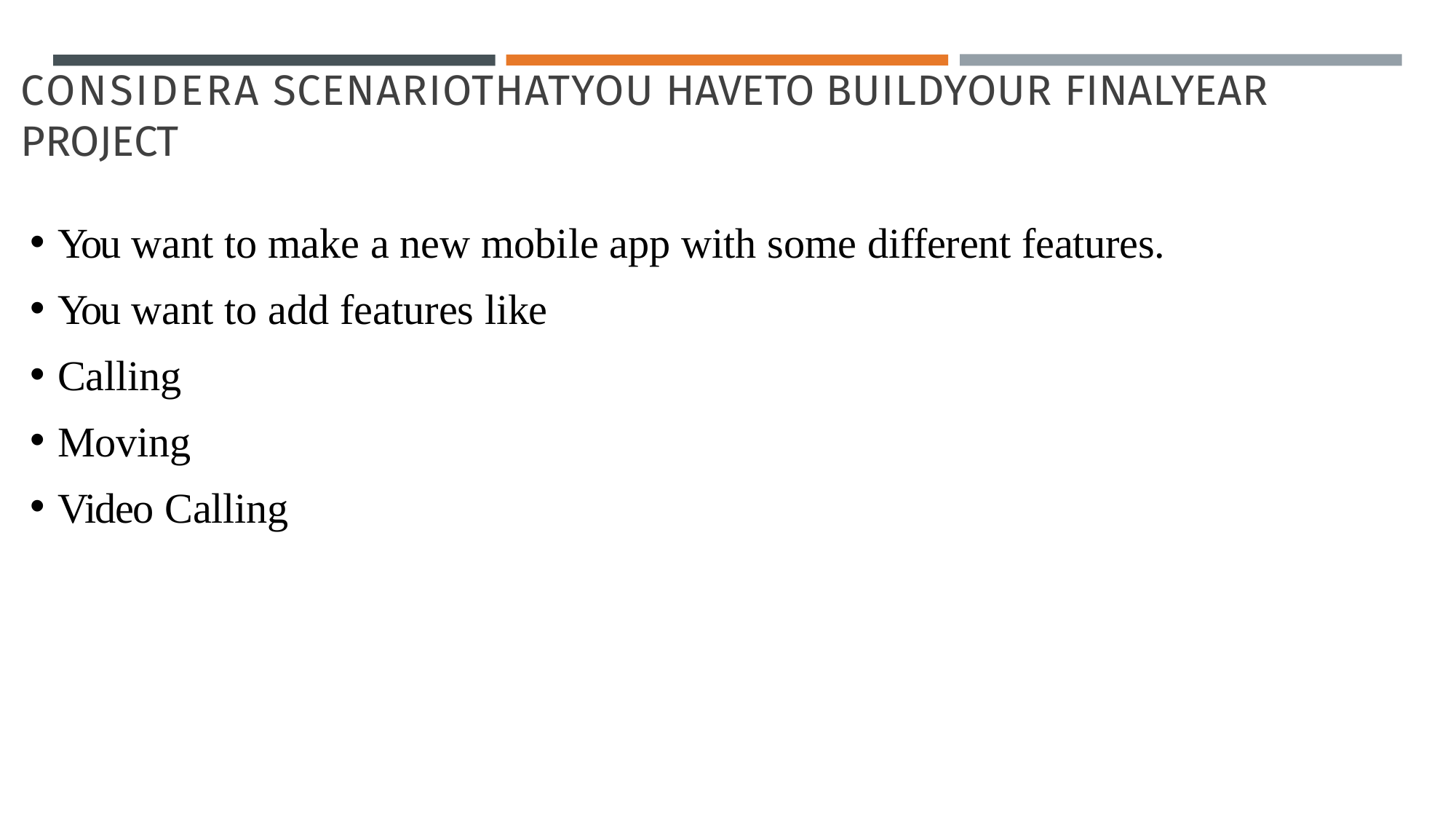

CONSIDERA SCENARIOTHATYOU HAVETO BUILDYOUR FINALYEAR PROJECT

You want to make a new mobile app with some different features.
You want to add features like
Calling
Moving
Video Calling